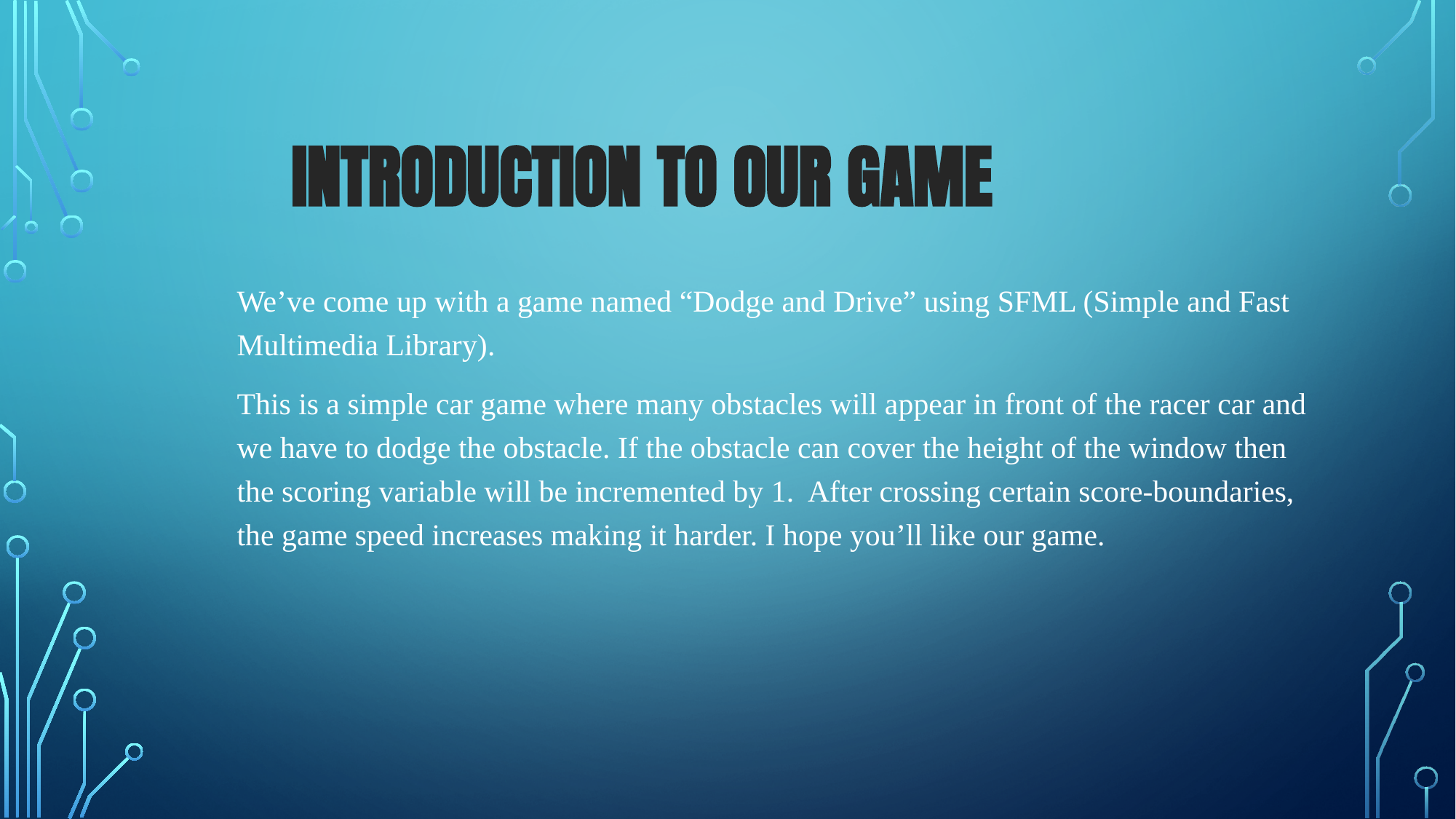

INTRODUCTION TO OUR GAME
We’ve come up with a game named “Dodge and Drive” using SFML (Simple and Fast Multimedia Library).
This is a simple car game where many obstacles will appear in front of the racer car and we have to dodge the obstacle. If the obstacle can cover the height of the window then the scoring variable will be incremented by 1.  After crossing certain score-boundaries, the game speed increases making it harder. I hope you’ll like our game.